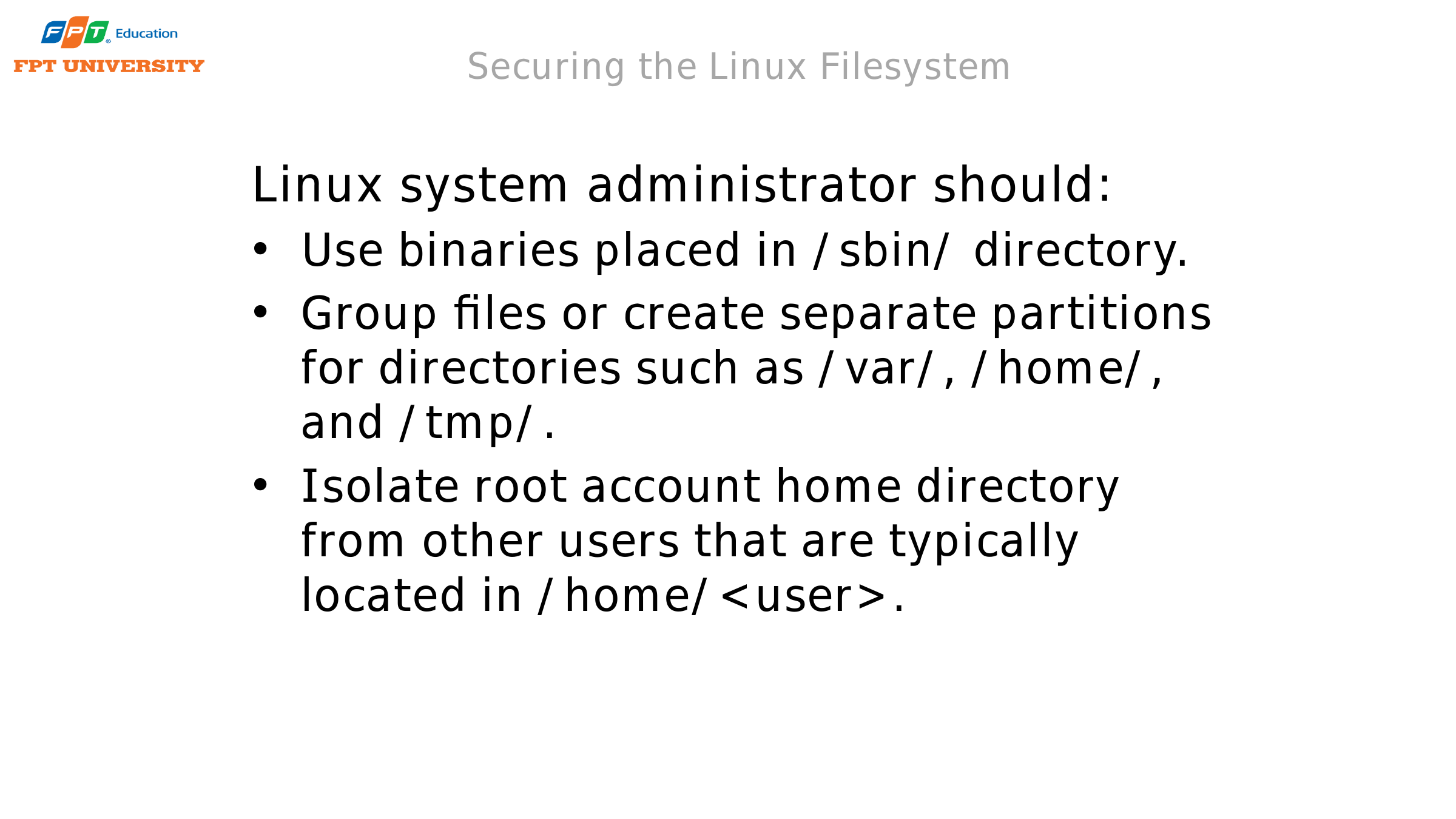

# Securing the Linux Filesystem
Linux system administrator should:
Use binaries placed in /sbin/ directory.
Group files or create separate partitions for directories such as /var/, /home/, and /tmp/.
Isolate root account home directory from other users that are typically located in /home/<user>.